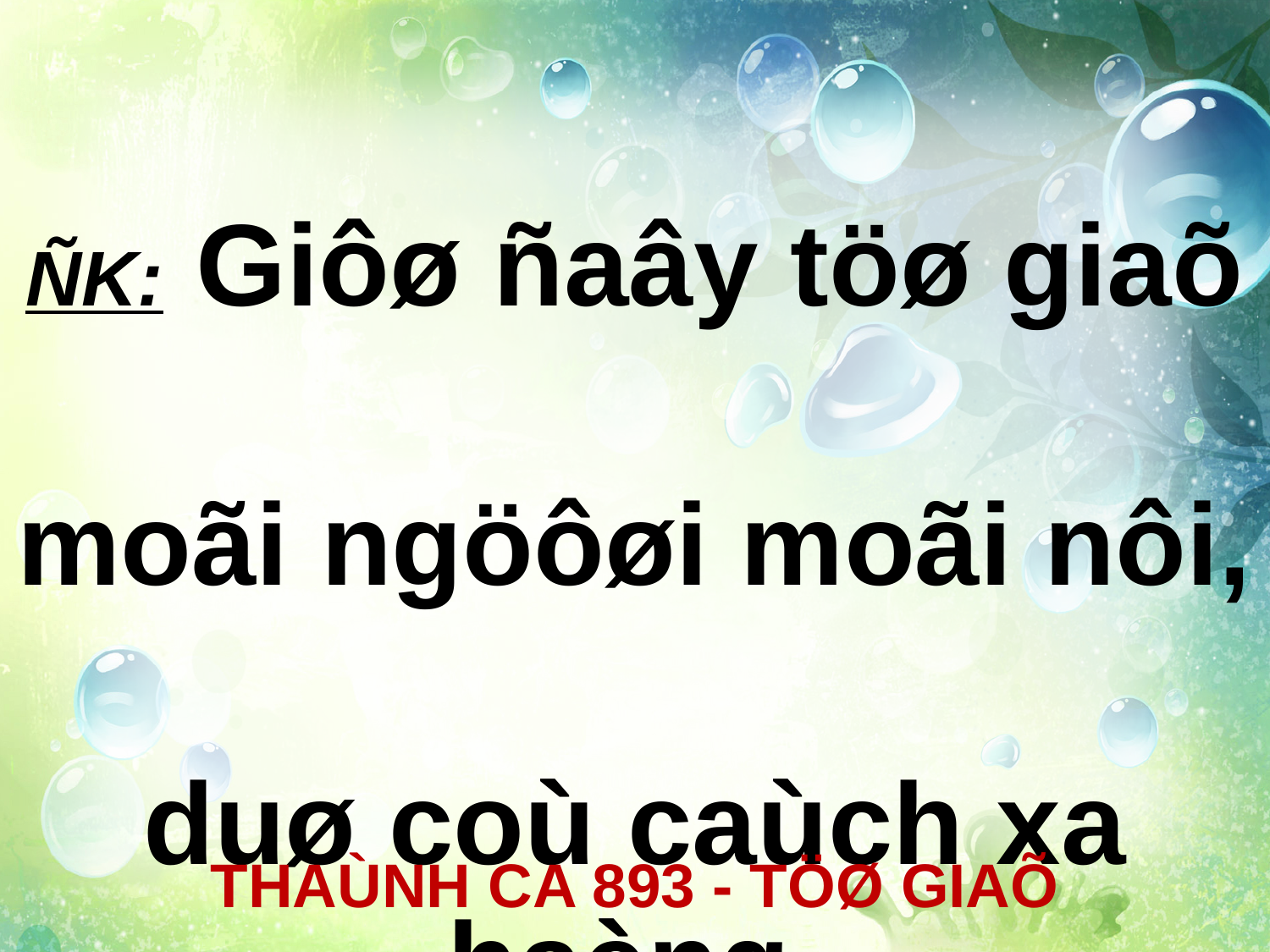

ÑK: Giôø ñaây töø giaõ
moãi ngöôøi moãi nôi,
duø coù caùch xa haèng
nhôù ñeán nhau.
THAÙNH CA 893 - TÖØ GIAÕ